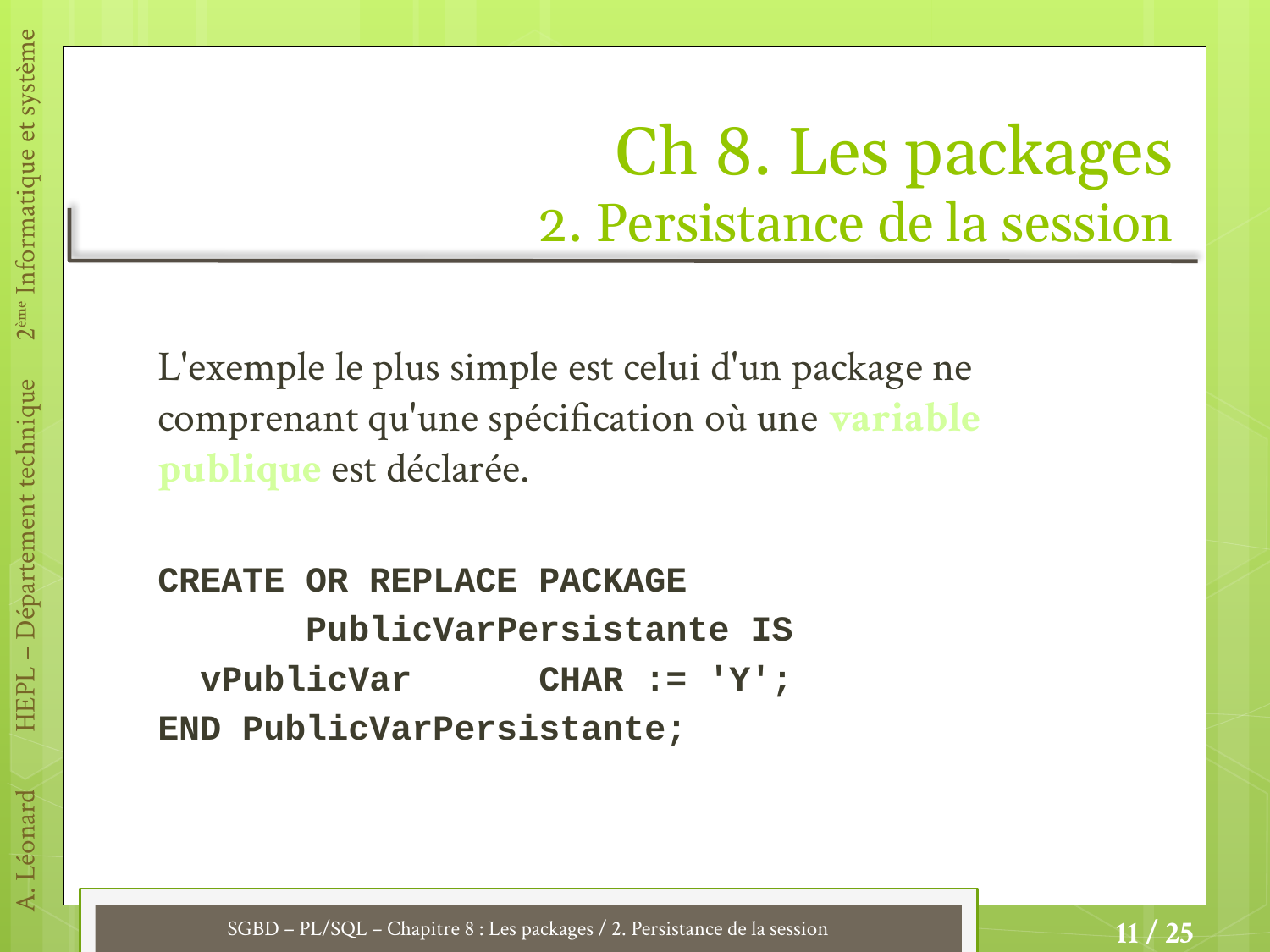

# Ch 8. Les packages 2. Persistance de la session
L'exemple le plus simple est celui d'un package ne comprenant qu'une spécification où une variable publique est déclarée.

CREATE OR REPLACE PACKAGE
       PublicVarPersistante IS
  vPublicVar	CHAR := 'Y';
END PublicVarPersistante;

SGBD – PL/SQL – Chapitre 8 : Les packages / 2. Persistance de la session